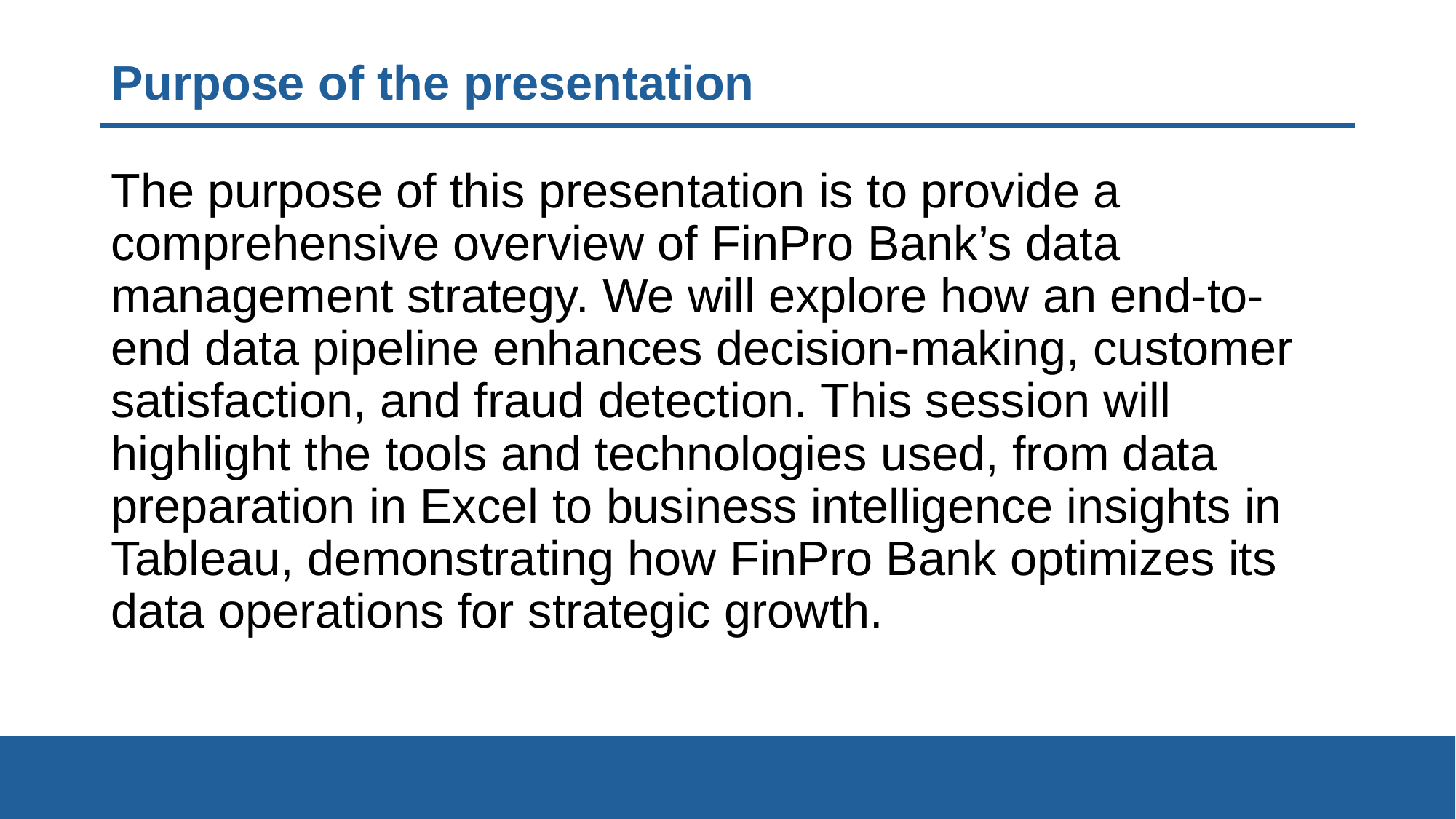

# Purpose of the presentation
The purpose of this presentation is to provide a comprehensive overview of FinPro Bank’s data management strategy. We will explore how an end-to-end data pipeline enhances decision-making, customer satisfaction, and fraud detection. This session will highlight the tools and technologies used, from data preparation in Excel to business intelligence insights in Tableau, demonstrating how FinPro Bank optimizes its data operations for strategic growth.